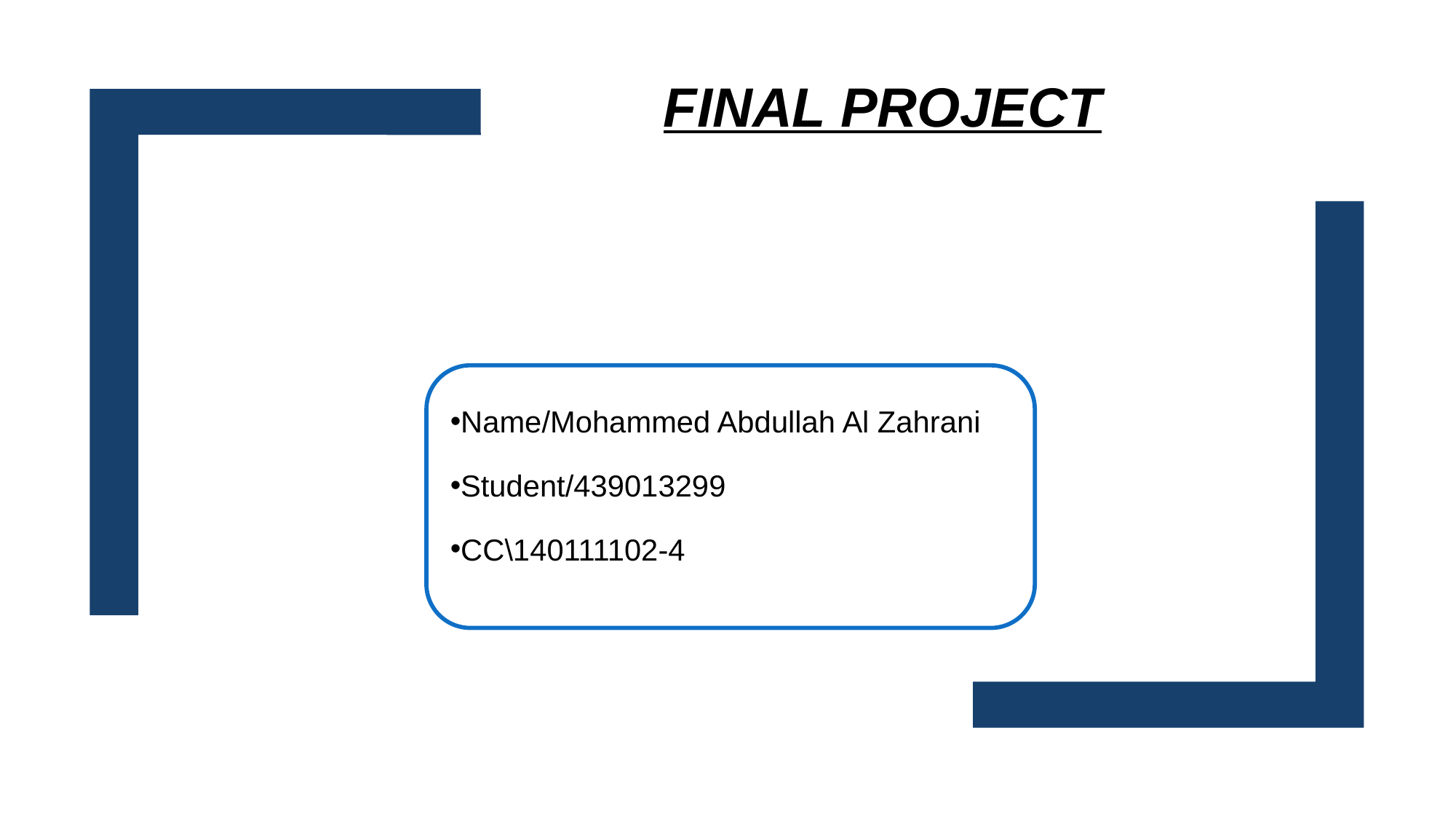

# Final Project
Name/Mohammed Abdullah Al Zahrani
Student/439013299
CC\140111102-4